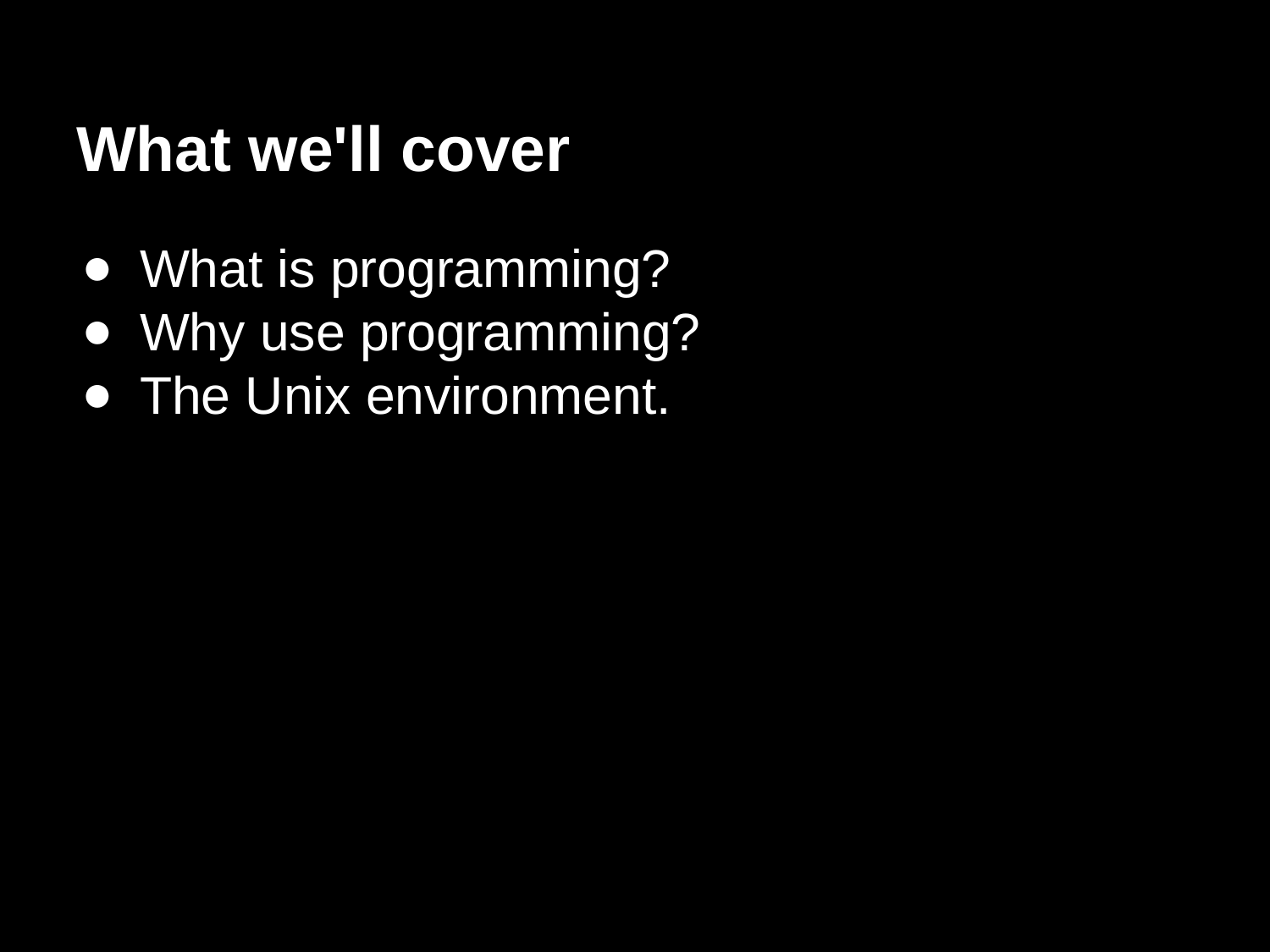

# What we'll cover
What is programming?
Why use programming?
The Unix environment.